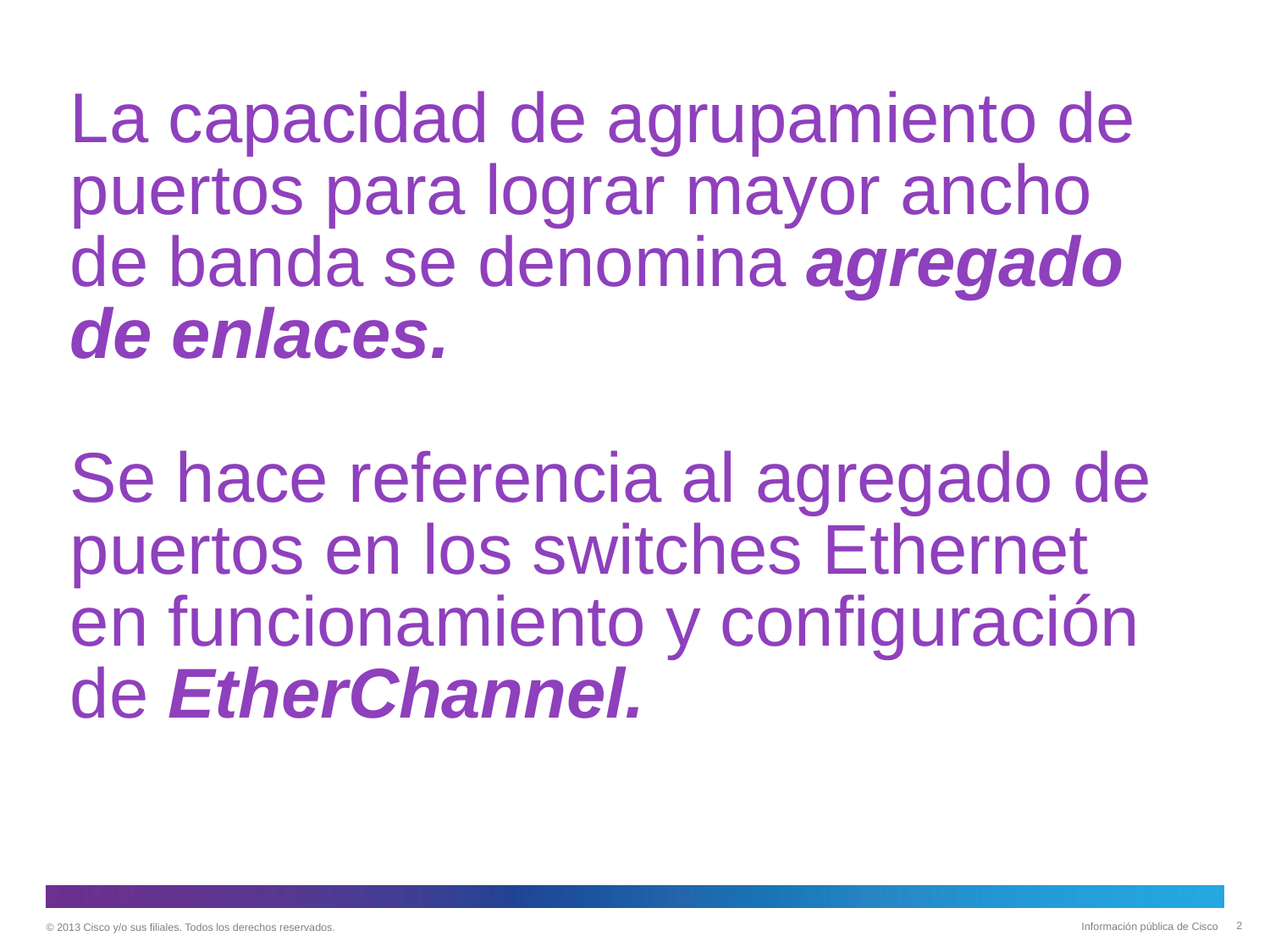

# La capacidad de agrupamiento de puertos para lograr mayor ancho de banda se denomina agregado de enlaces. Se hace referencia al agregado de puertos en los switches Ethernet en funcionamiento y configuración de EtherChannel.